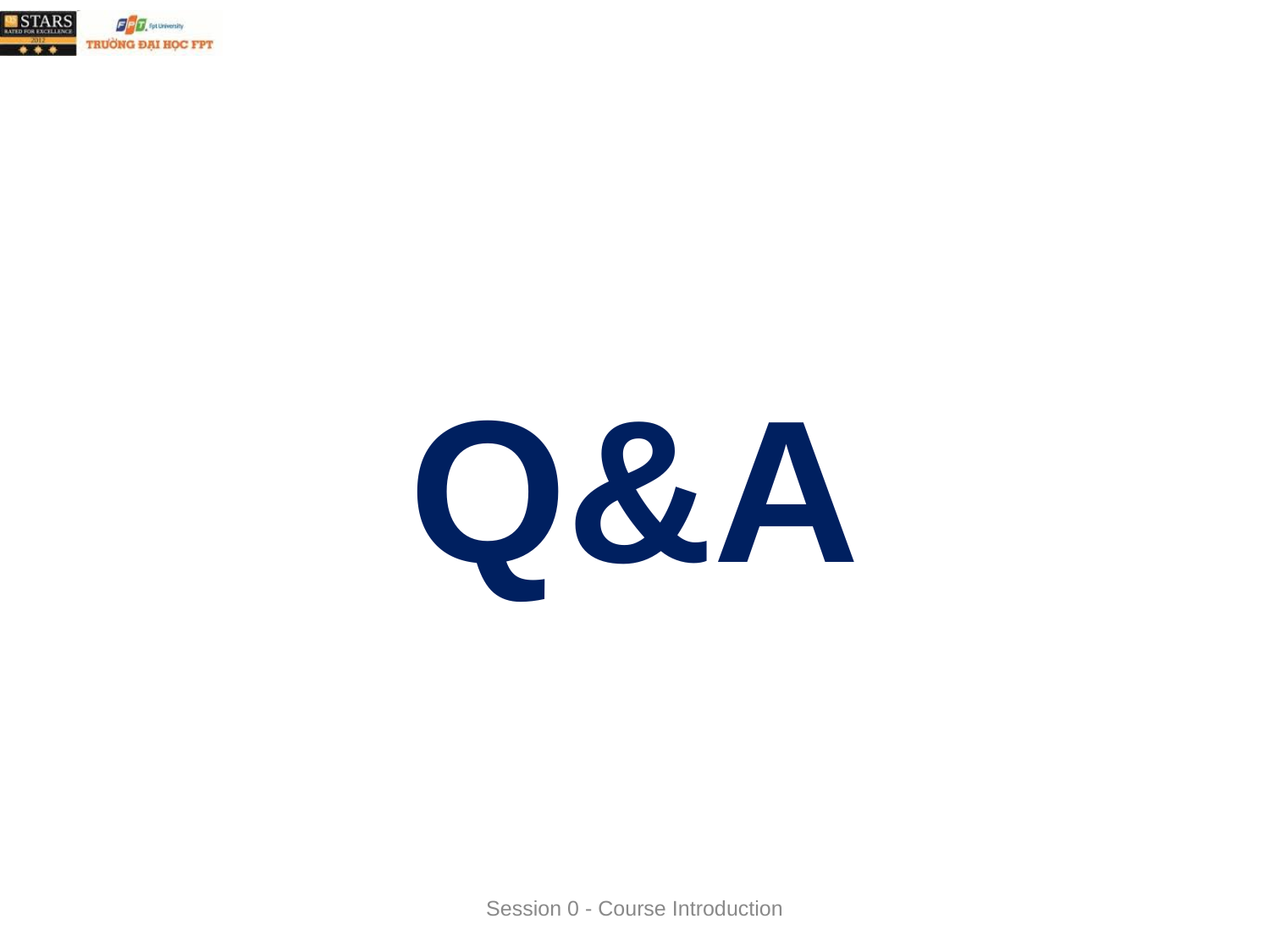

# Q&A
Session 0 - Course Introduction